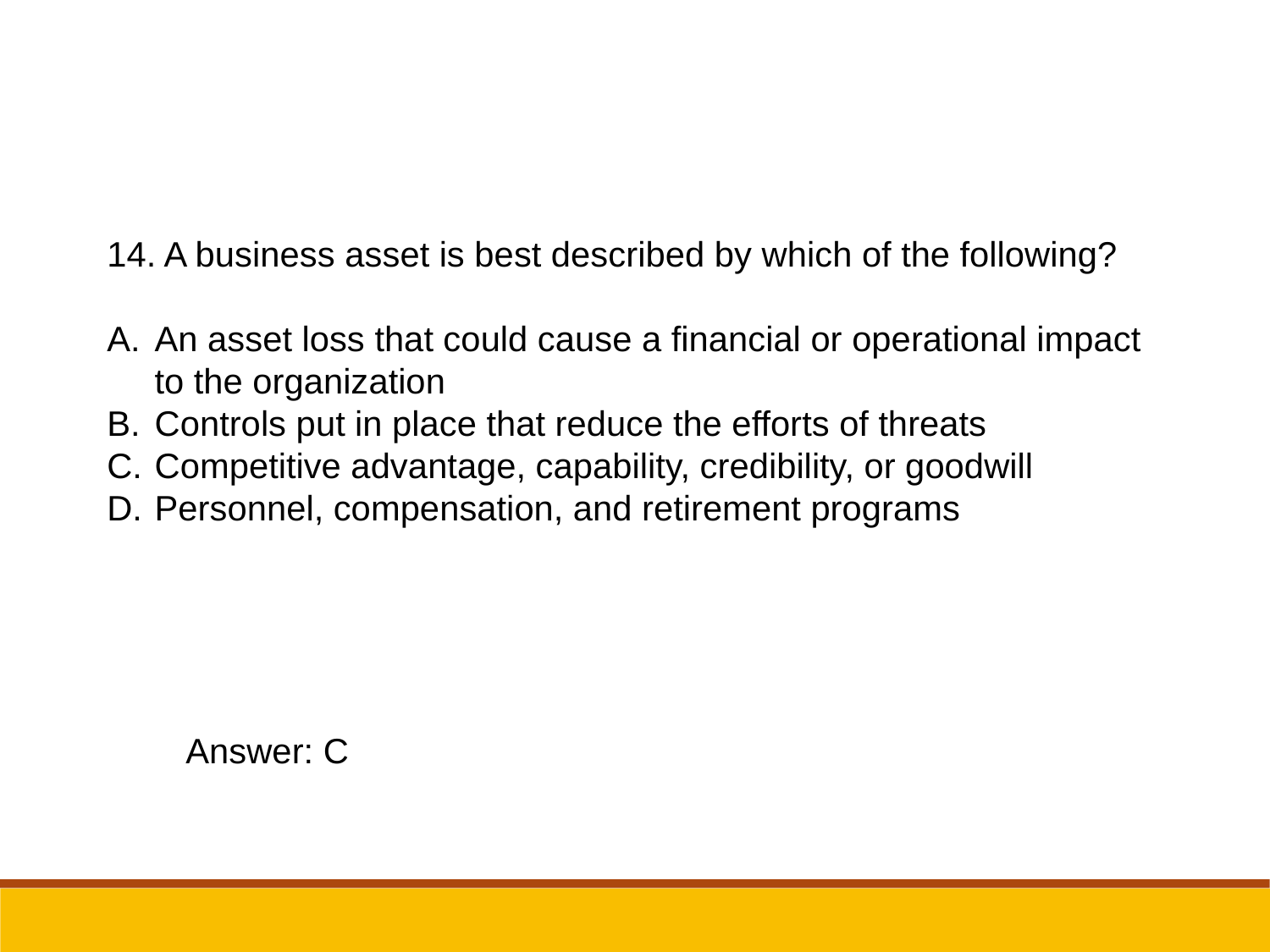

14. A business asset is best described by which of the following?

An asset loss that could cause a financial or operational impact to the organization
Controls put in place that reduce the efforts of threats
Competitive advantage, capability, credibility, or goodwill
Personnel, compensation, and retirement programs
Answer: C